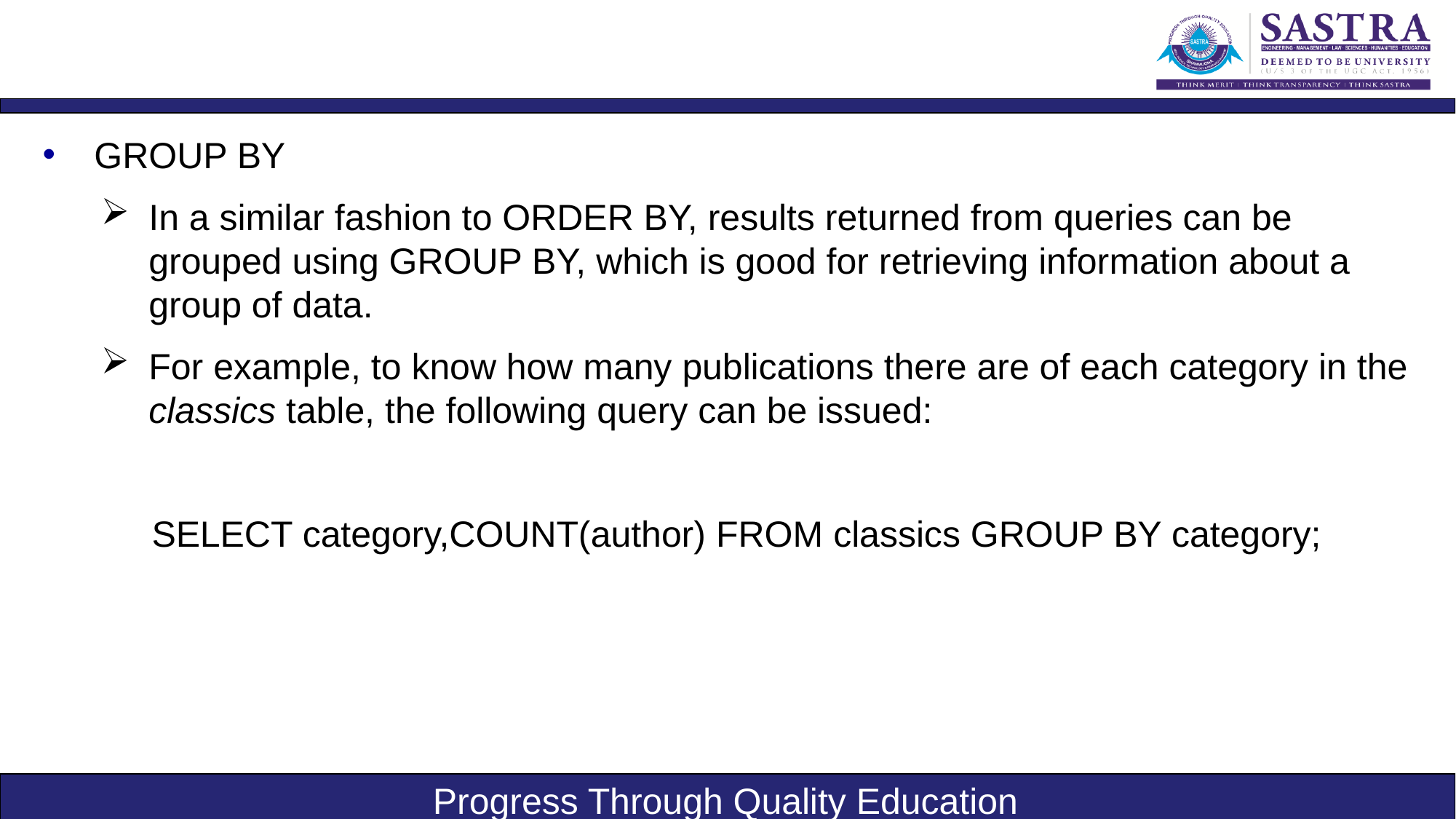

#
GROUP BY
In a similar fashion to ORDER BY, results returned from queries can be grouped using GROUP BY, which is good for retrieving information about a group of data.
For example, to know how many publications there are of each category in the classics table, the following query can be issued:

	SELECT category,COUNT(author) FROM classics GROUP BY category;